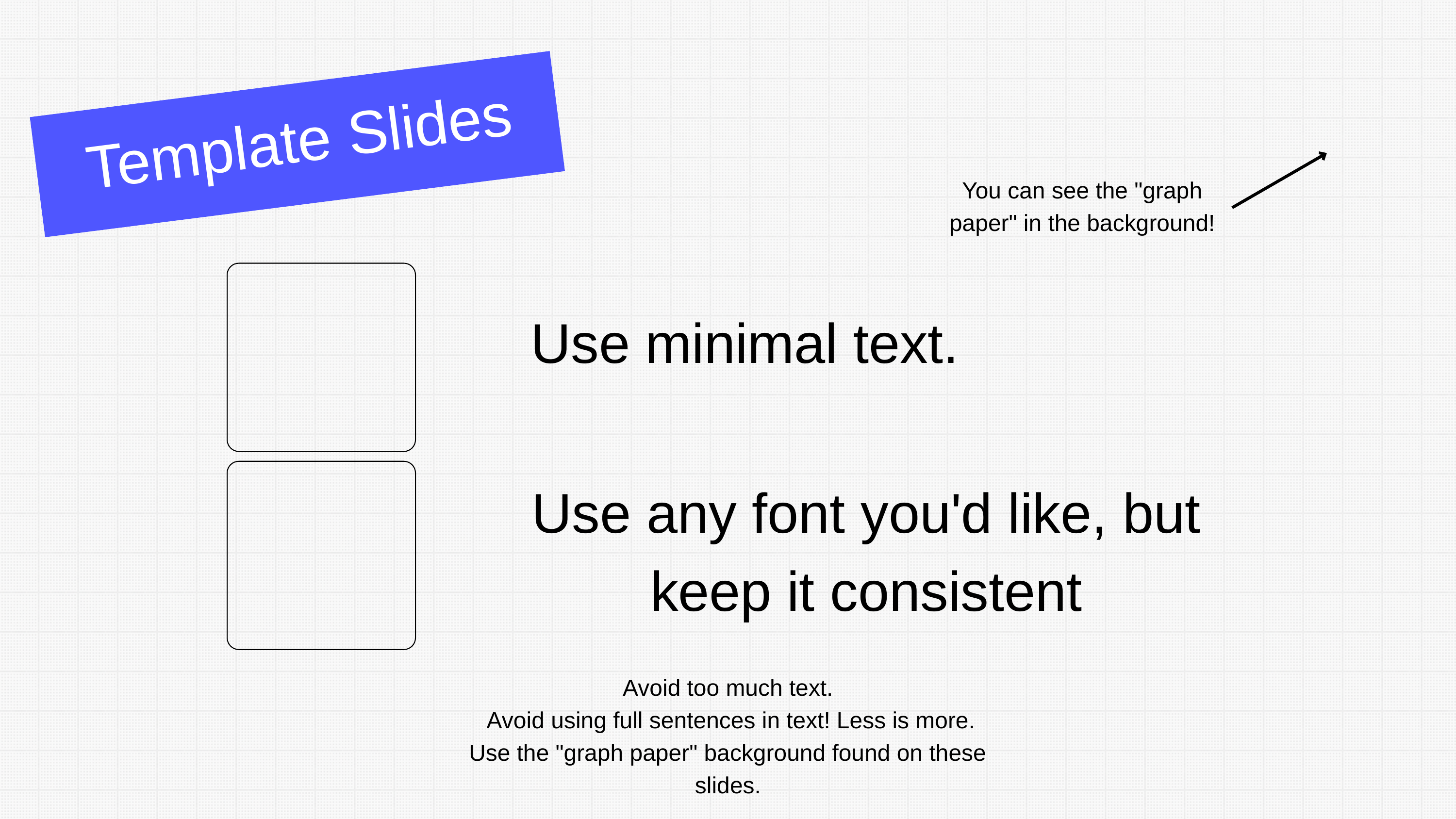

Template Slides
You can see the "graph paper" in the background!

Use minimal text.

Use any font you'd like, but keep it consistent
Avoid too much text.
 Avoid using full sentences in text! Less is more.
Use the "graph paper" background found on these slides.